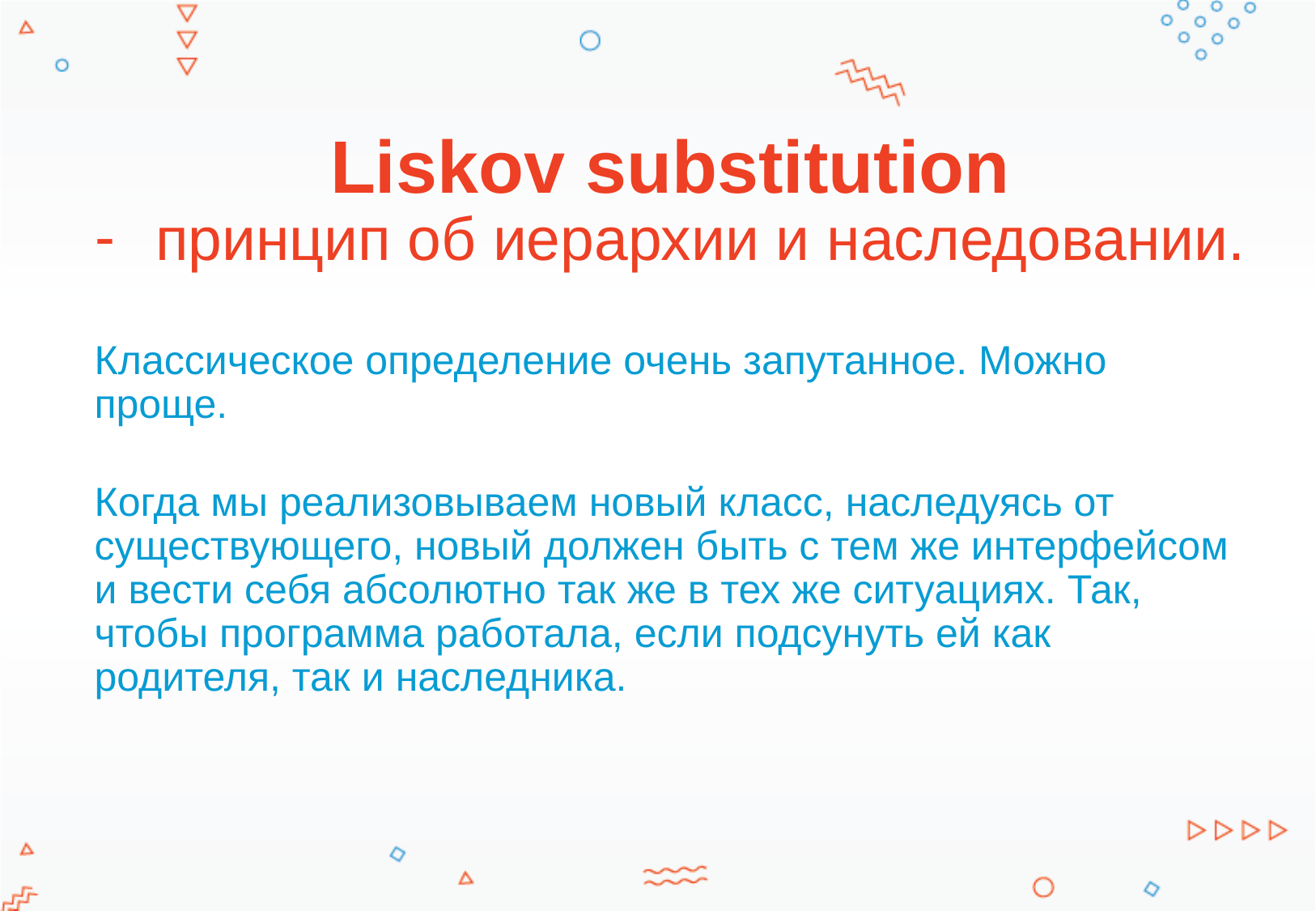

# Liskov substitution
принцип об иерархии и наследовании.

Классическое определение очень запутанное. Можно проще.

Когда мы реализовываем новый класс, наследуясь от существующего, новый должен быть с тем же интерфейсом и вести себя абсолютно так же в тех же ситуациях. Так, чтобы программа работала, если подсунуть ей как родителя, так и наследника.